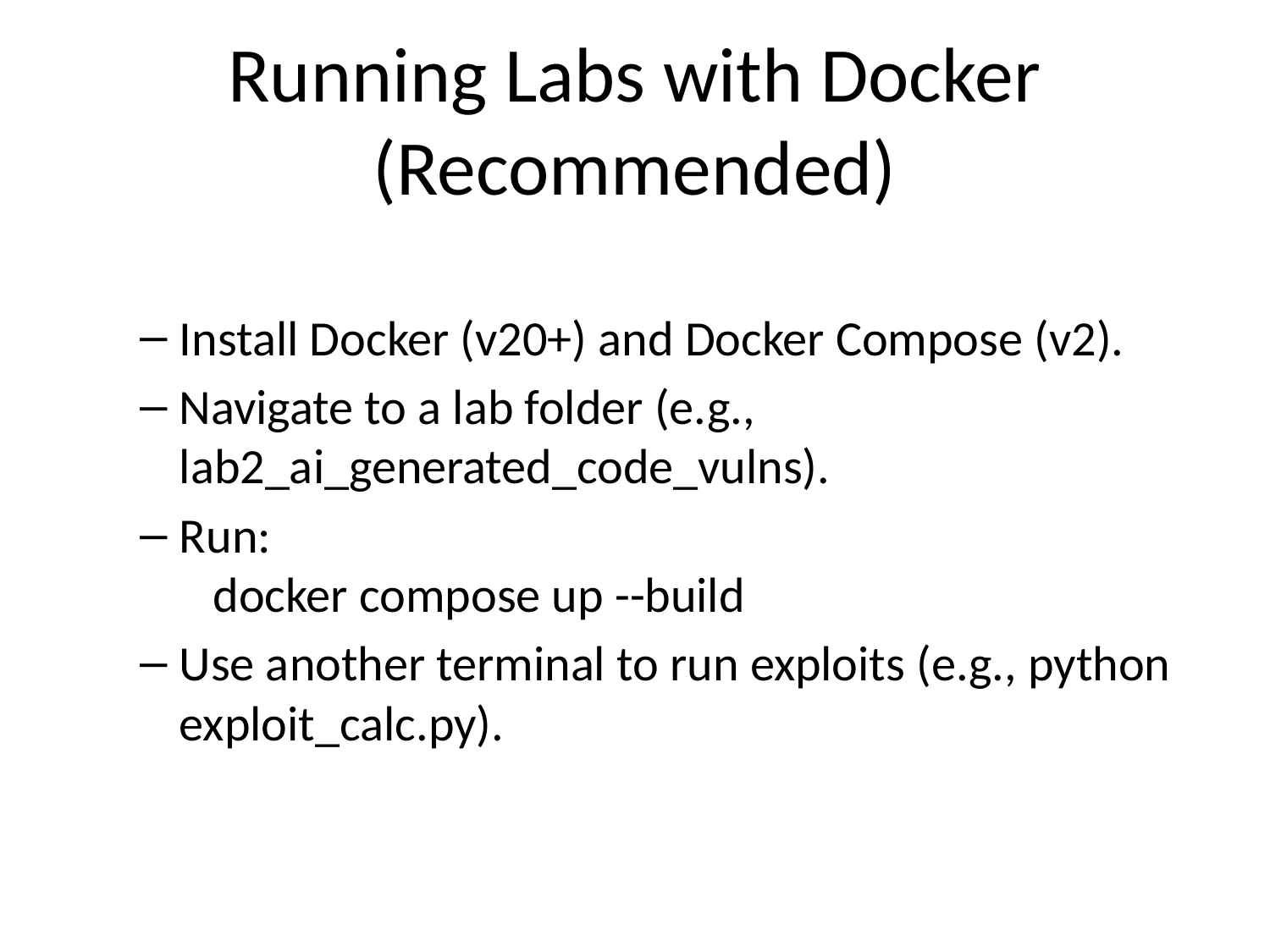

# Running Labs with Docker (Recommended)

Install Docker (v20+) and Docker Compose (v2).
Navigate to a lab folder (e.g., lab2_ai_generated_code_vulns).
Run:
   docker compose up --build
Use another terminal to run exploits (e.g., python exploit_calc.py).